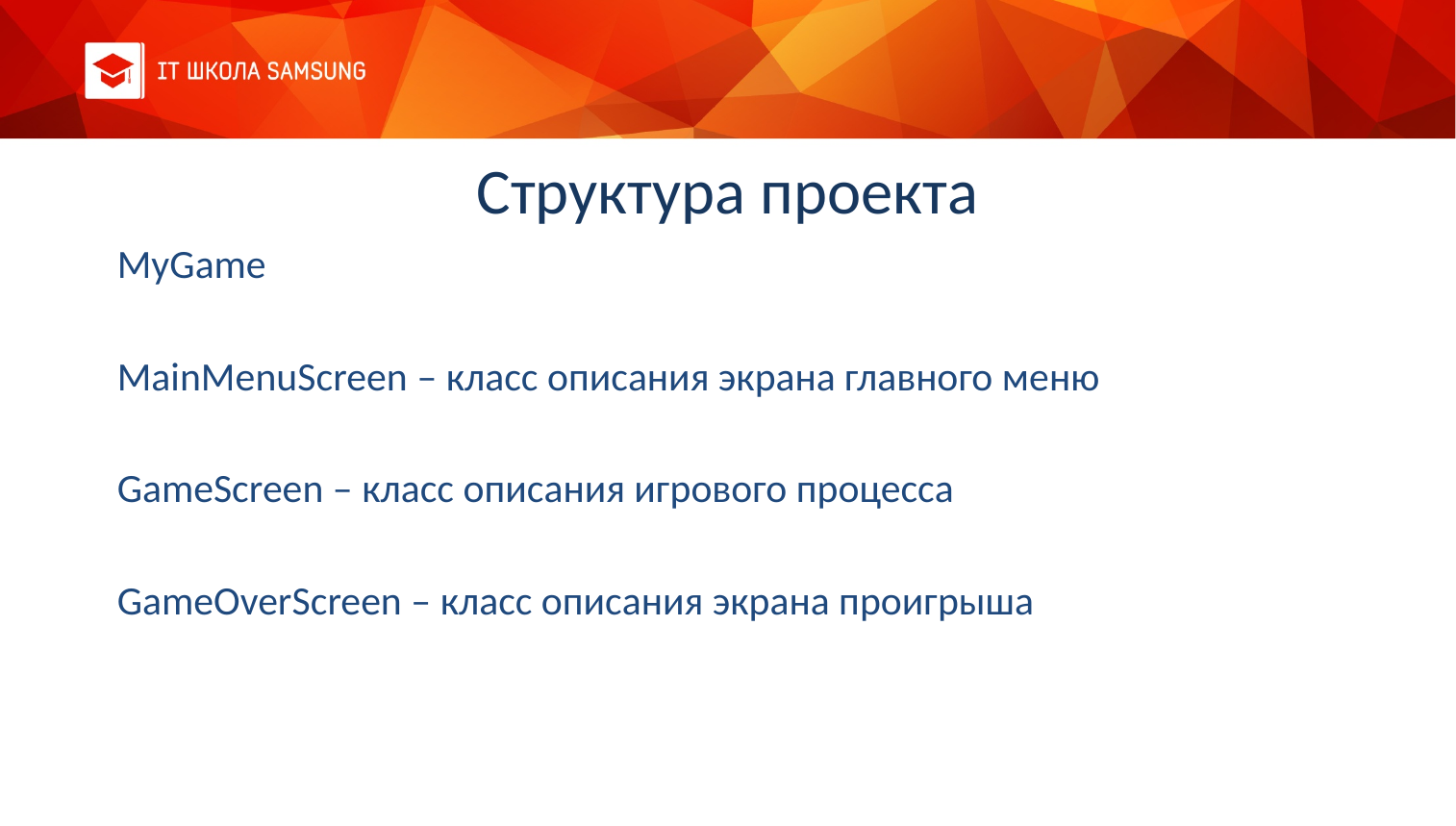

# Структура проекта
MyGame

MainMenuScreen – класс описания экрана главного меню

GameScreen – класс описания игрового процесса

GameOverScreen – класс описания экрана проигрыша